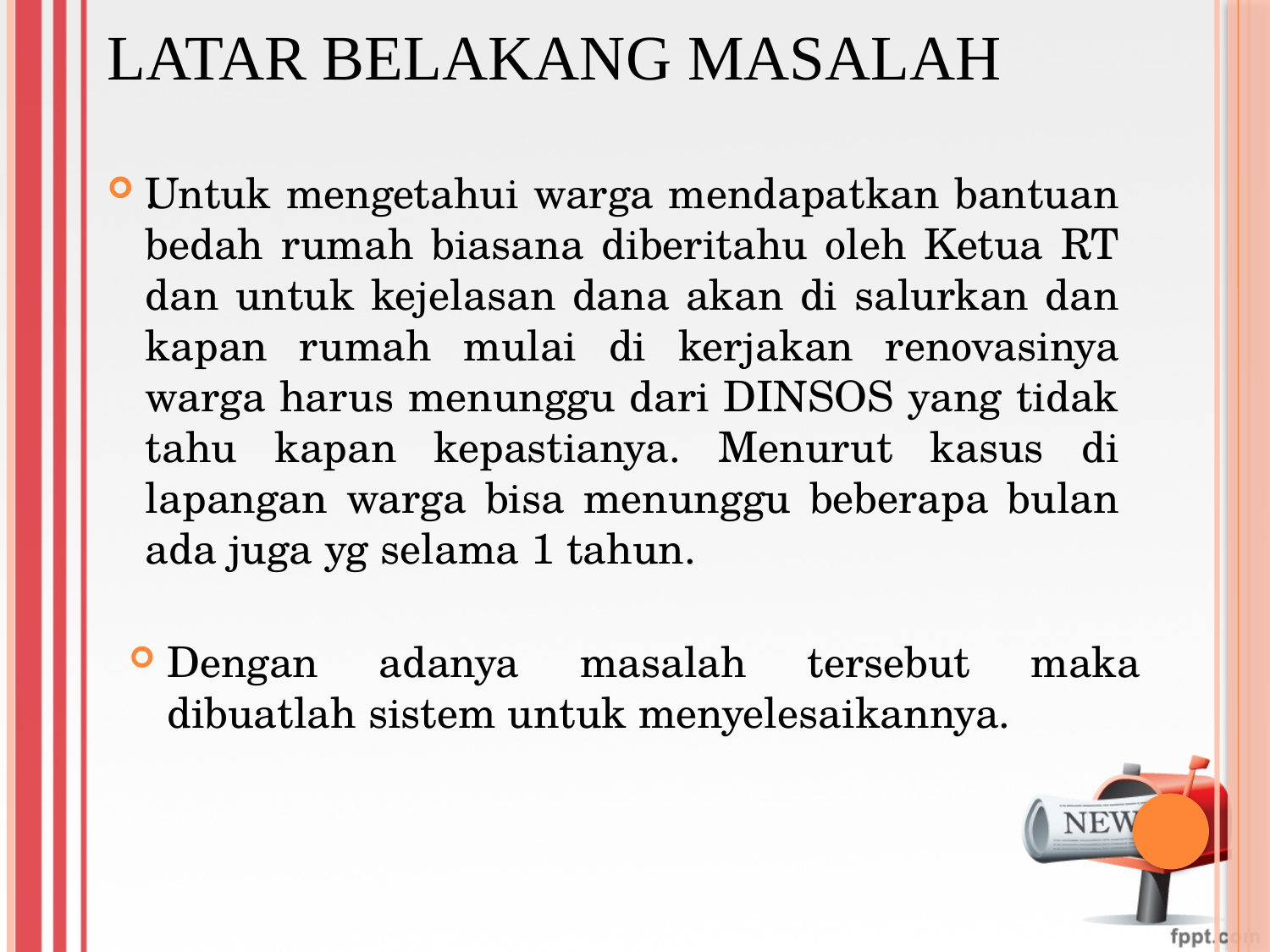

# Latar Belakang Masalah

Untuk mengetahui warga mendapatkan bantuan bedah rumah biasana diberitahu oleh Ketua RT dan untuk kejelasan dana akan di salurkan dan kapan rumah mulai di kerjakan renovasinya warga harus menunggu dari DINSOS yang tidak tahu kapan kepastianya. Menurut kasus di lapangan warga bisa menunggu beberapa bulan ada juga yg selama 1 tahun.

.

Dengan adanya masalah tersebut maka dibuatlah sistem untuk menyelesaikannya.